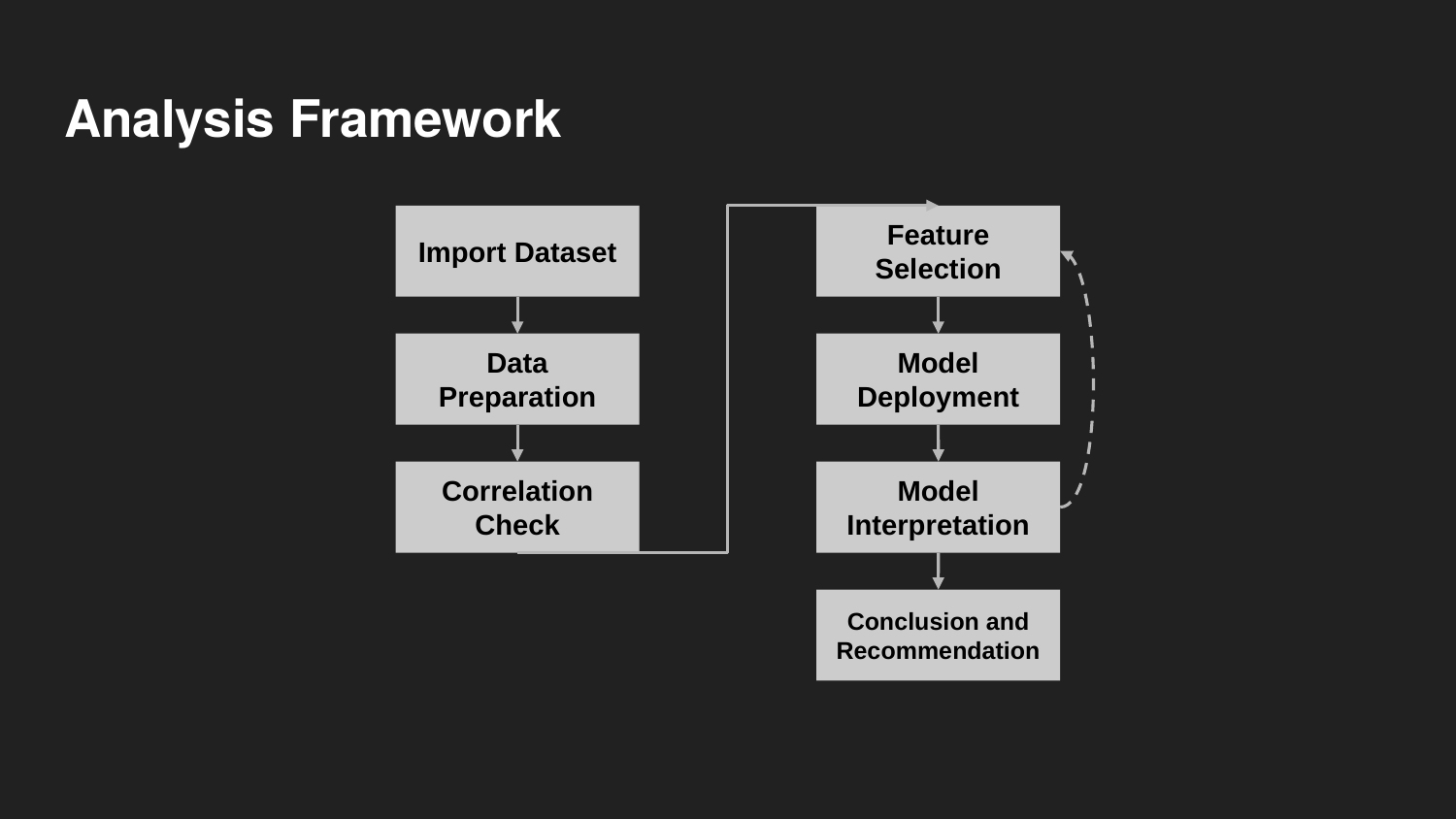

# Analysis Framework
Feature Selection
Import Dataset
Model Deployment
Data Preparation
Correlation Check
Model Interpretation
Conclusion and Recommendation